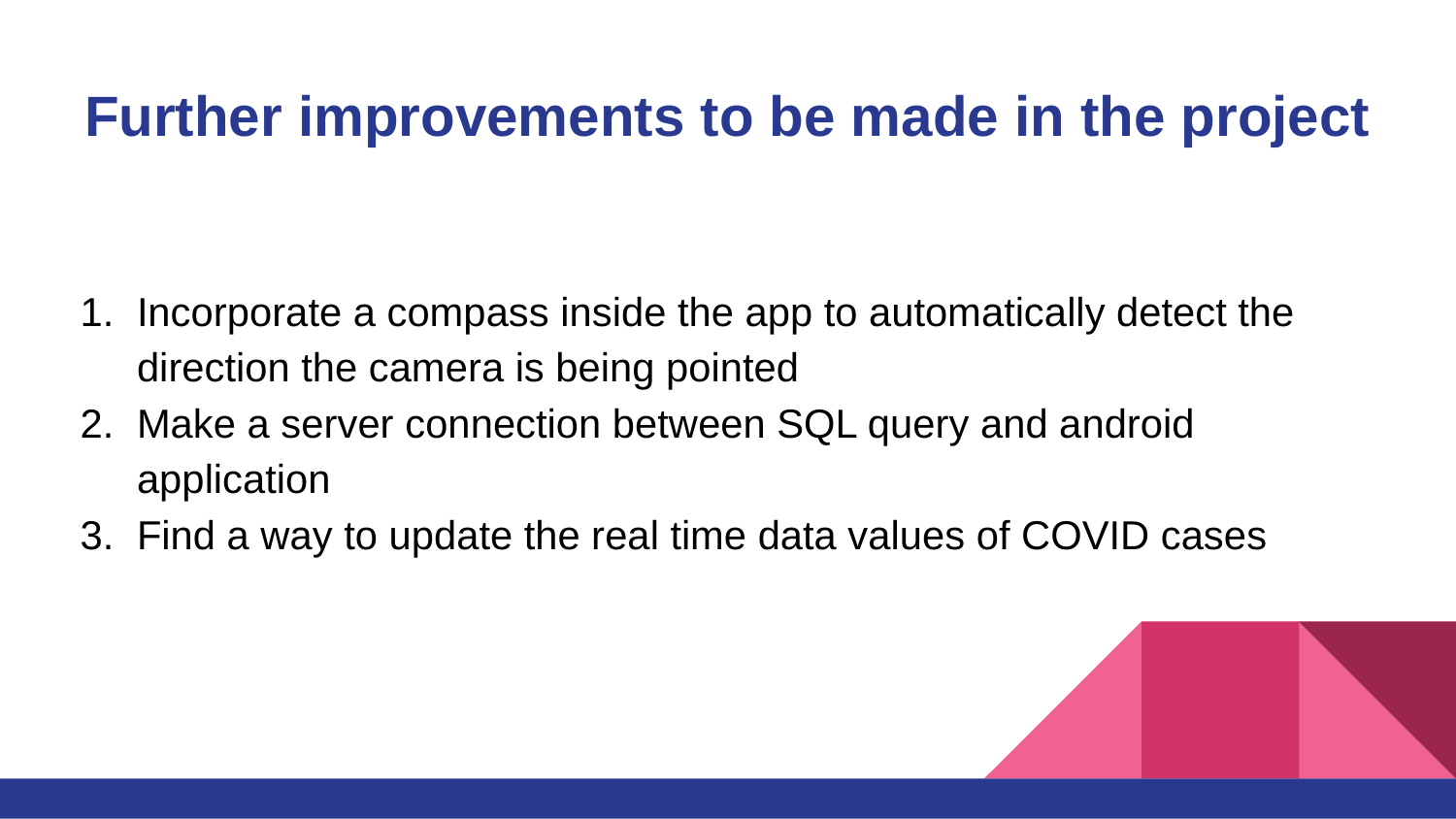

# Further improvements to be made in the project
Incorporate a compass inside the app to automatically detect the direction the camera is being pointed
Make a server connection between SQL query and android application
Find a way to update the real time data values of COVID cases